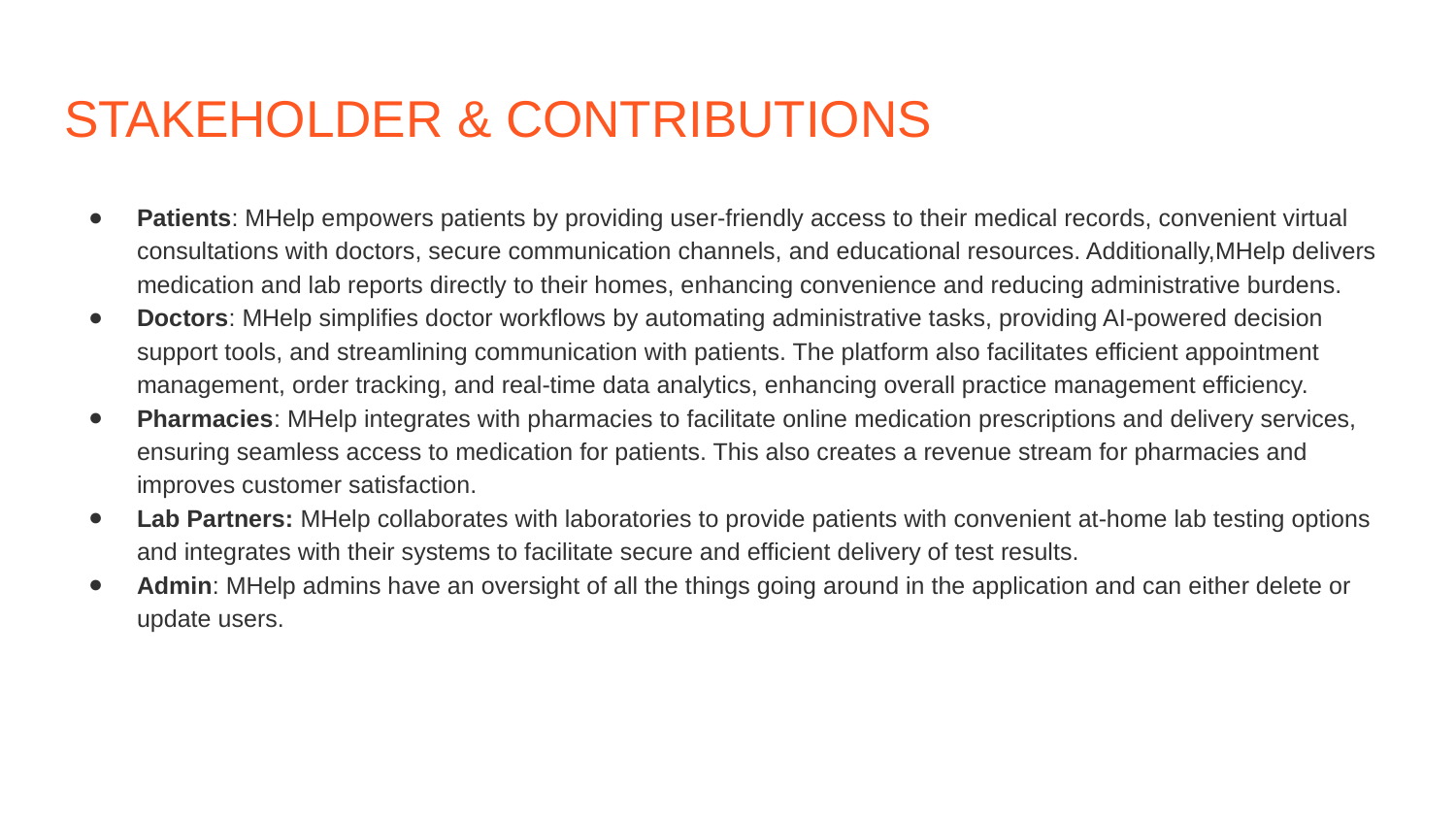

# STAKEHOLDER & CONTRIBUTIONS
Patients: MHelp empowers patients by providing user-friendly access to their medical records, convenient virtual consultations with doctors, secure communication channels, and educational resources. Additionally,MHelp delivers medication and lab reports directly to their homes, enhancing convenience and reducing administrative burdens.
Doctors: MHelp simplifies doctor workflows by automating administrative tasks, providing AI-powered decision support tools, and streamlining communication with patients. The platform also facilitates efficient appointment management, order tracking, and real-time data analytics, enhancing overall practice management efficiency.
Pharmacies: MHelp integrates with pharmacies to facilitate online medication prescriptions and delivery services, ensuring seamless access to medication for patients. This also creates a revenue stream for pharmacies and improves customer satisfaction.
Lab Partners: MHelp collaborates with laboratories to provide patients with convenient at-home lab testing options and integrates with their systems to facilitate secure and efficient delivery of test results.
Admin: MHelp admins have an oversight of all the things going around in the application and can either delete or update users.